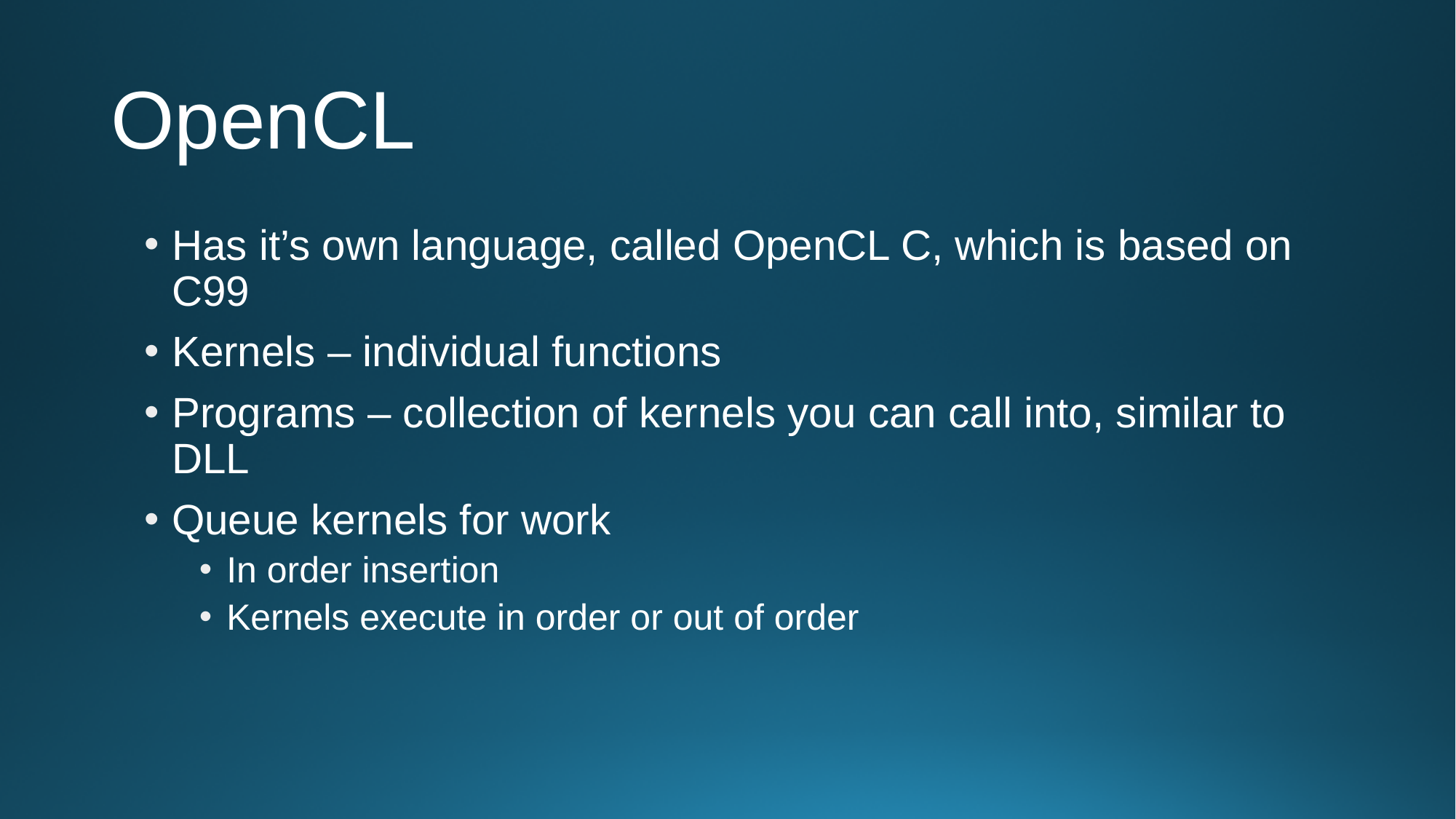

# OpenCL
Has it’s own language, called OpenCL C, which is based on C99
Kernels – individual functions
Programs – collection of kernels you can call into, similar to DLL
Queue kernels for work
In order insertion
Kernels execute in order or out of order